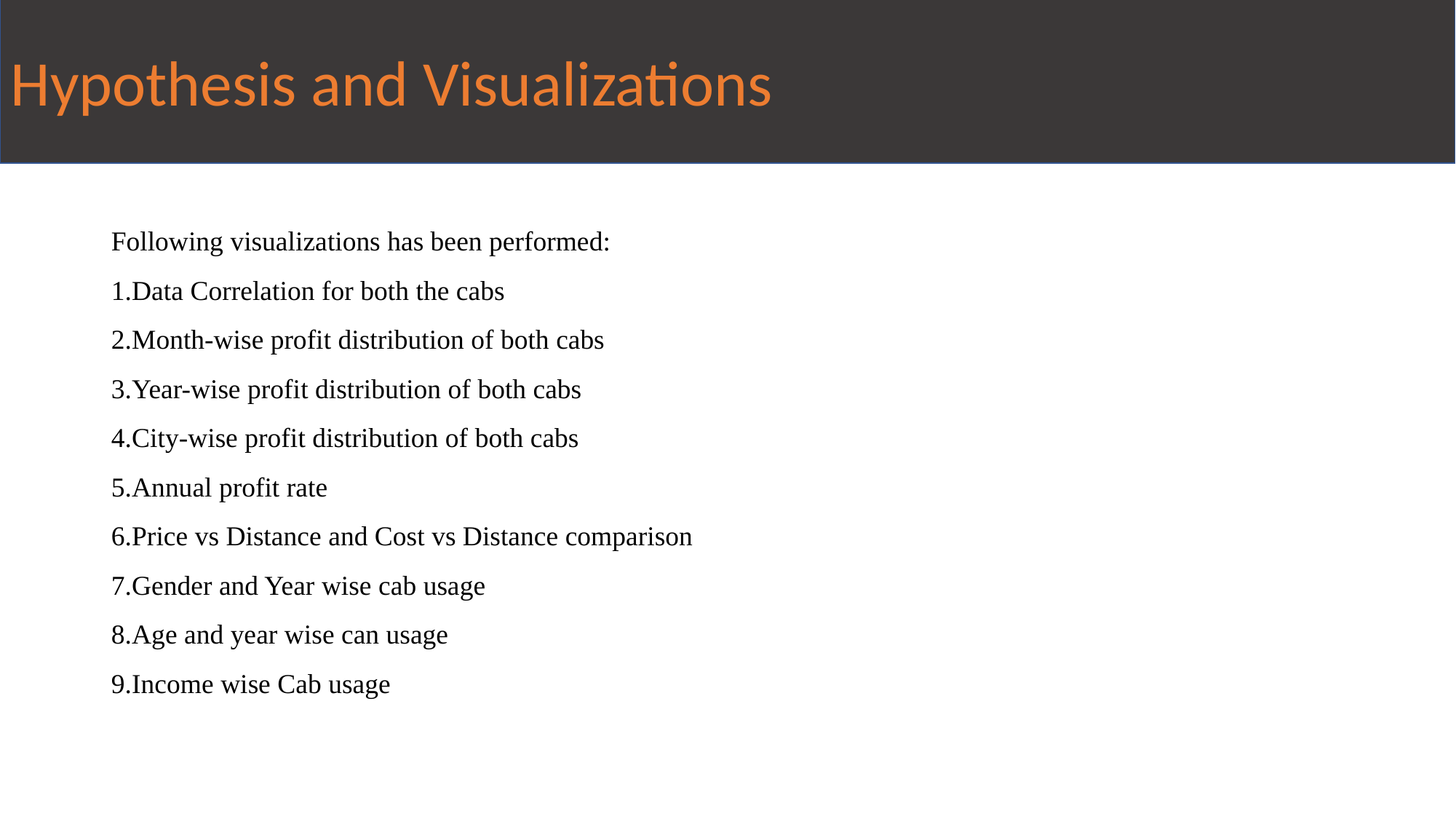

Hypothesis and Visualizations

Following visualizations has been performed:
Data Correlation for both the cabs
Month-wise profit distribution of both cabs
Year-wise profit distribution of both cabs
City-wise profit distribution of both cabs
Annual profit rate
Price vs Distance and Cost vs Distance comparison
Gender and Year wise cab usage
Age and year wise can usage
Income wise Cab usage